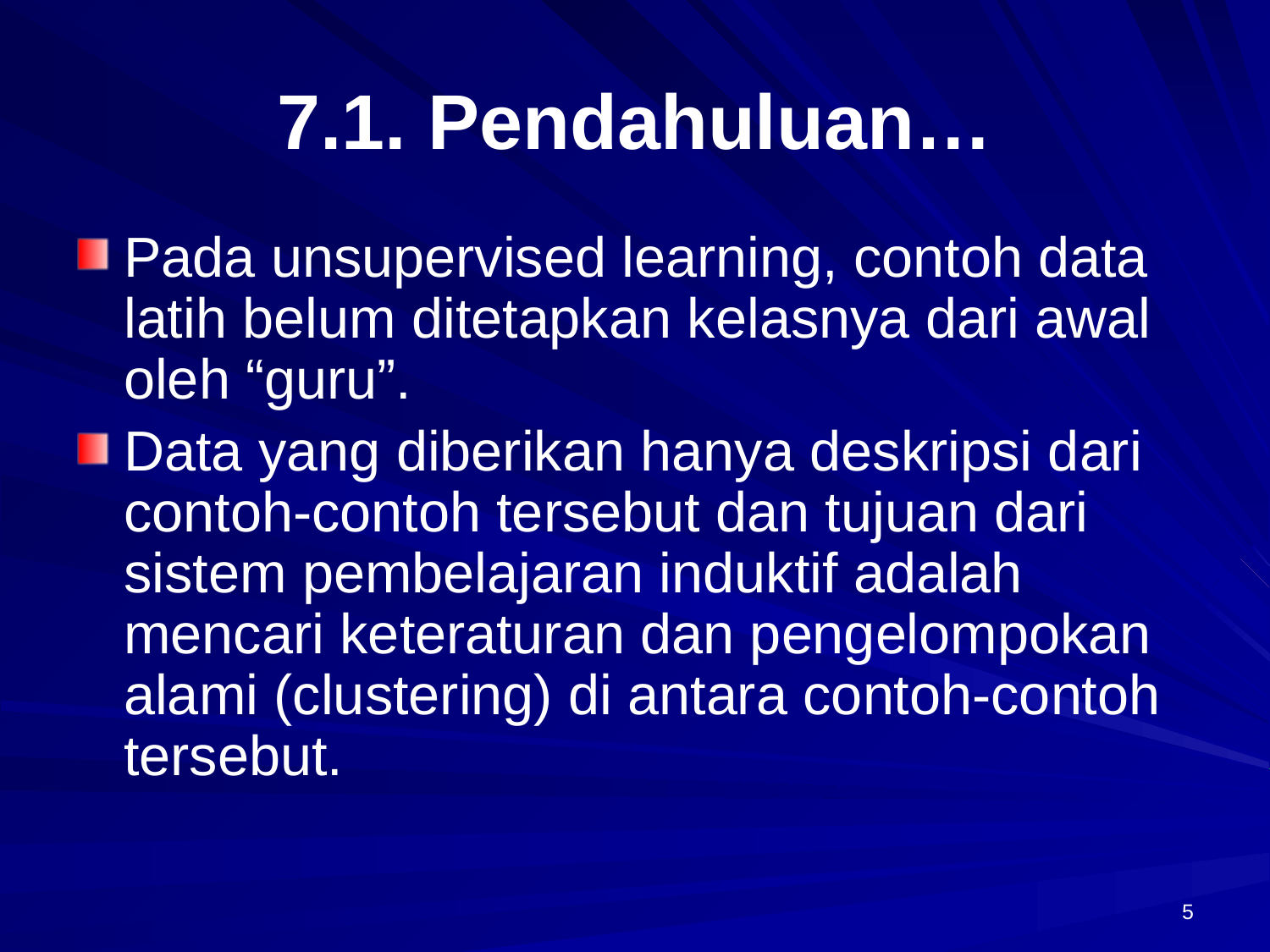

# 7.1. Pendahuluan…
Pada unsupervised learning, contoh data latih belum ditetapkan kelasnya dari awal oleh “guru”.
Data yang diberikan hanya deskripsi dari contoh-contoh tersebut dan tujuan dari sistem pembelajaran induktif adalah mencari keteraturan dan pengelompokan alami (clustering) di antara contoh-contoh tersebut.
5